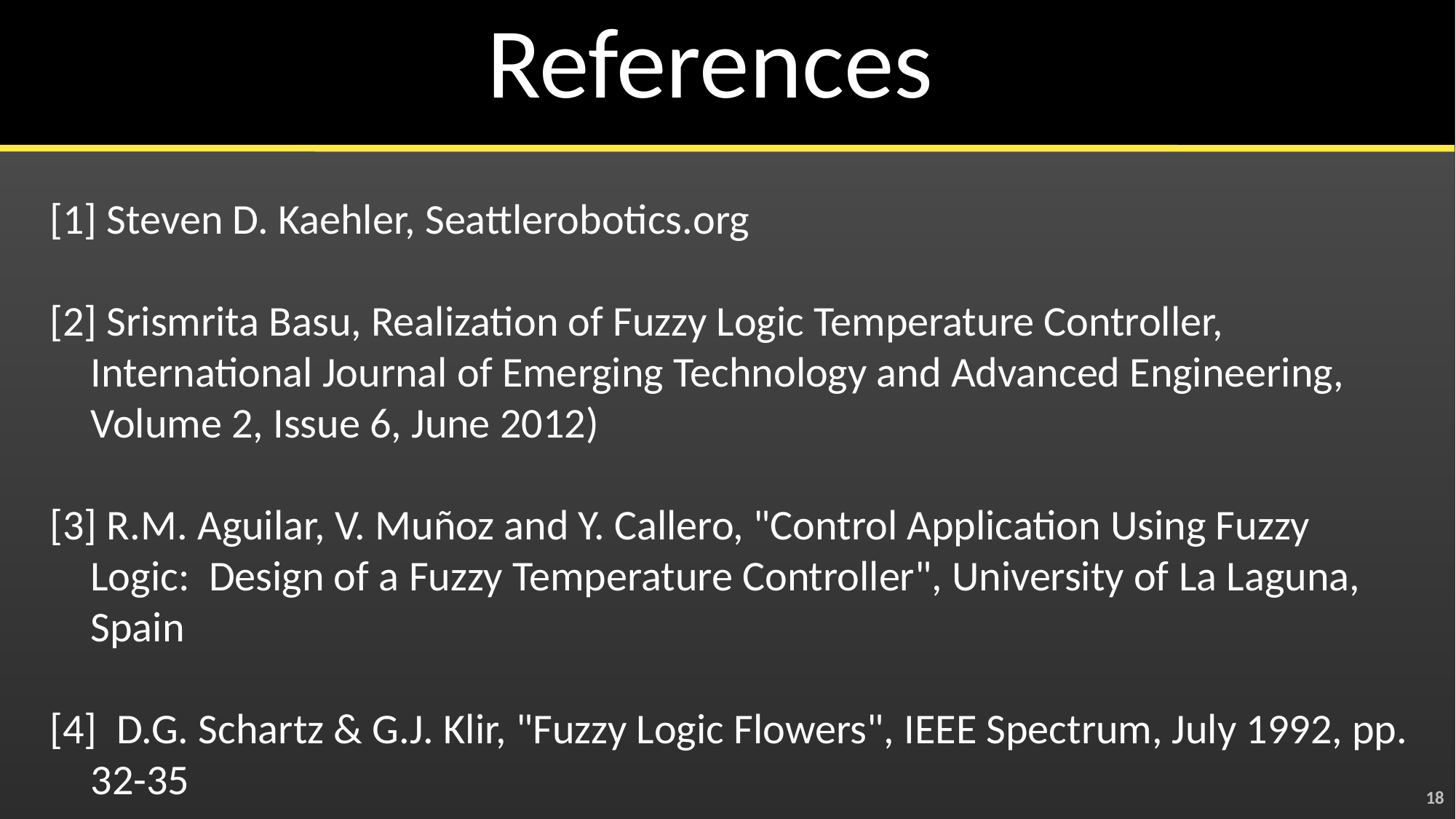

References
[1] Steven D. Kaehler, Seattlerobotics.org

[2] Srismrita Basu, Realization of Fuzzy Logic Temperature Controller, International Journal of Emerging Technology and Advanced Engineering, Volume 2, Issue 6, June 2012)

[3] R.M. Aguilar, V. Muñoz and Y. Callero, "Control Application Using Fuzzy Logic:  Design of a Fuzzy Temperature Controller", University of La Laguna, Spain

[4]  D.G. Schartz & G.J. Klir, "Fuzzy Logic Flowers", IEEE Spectrum, July 1992, pp. 32-35

18